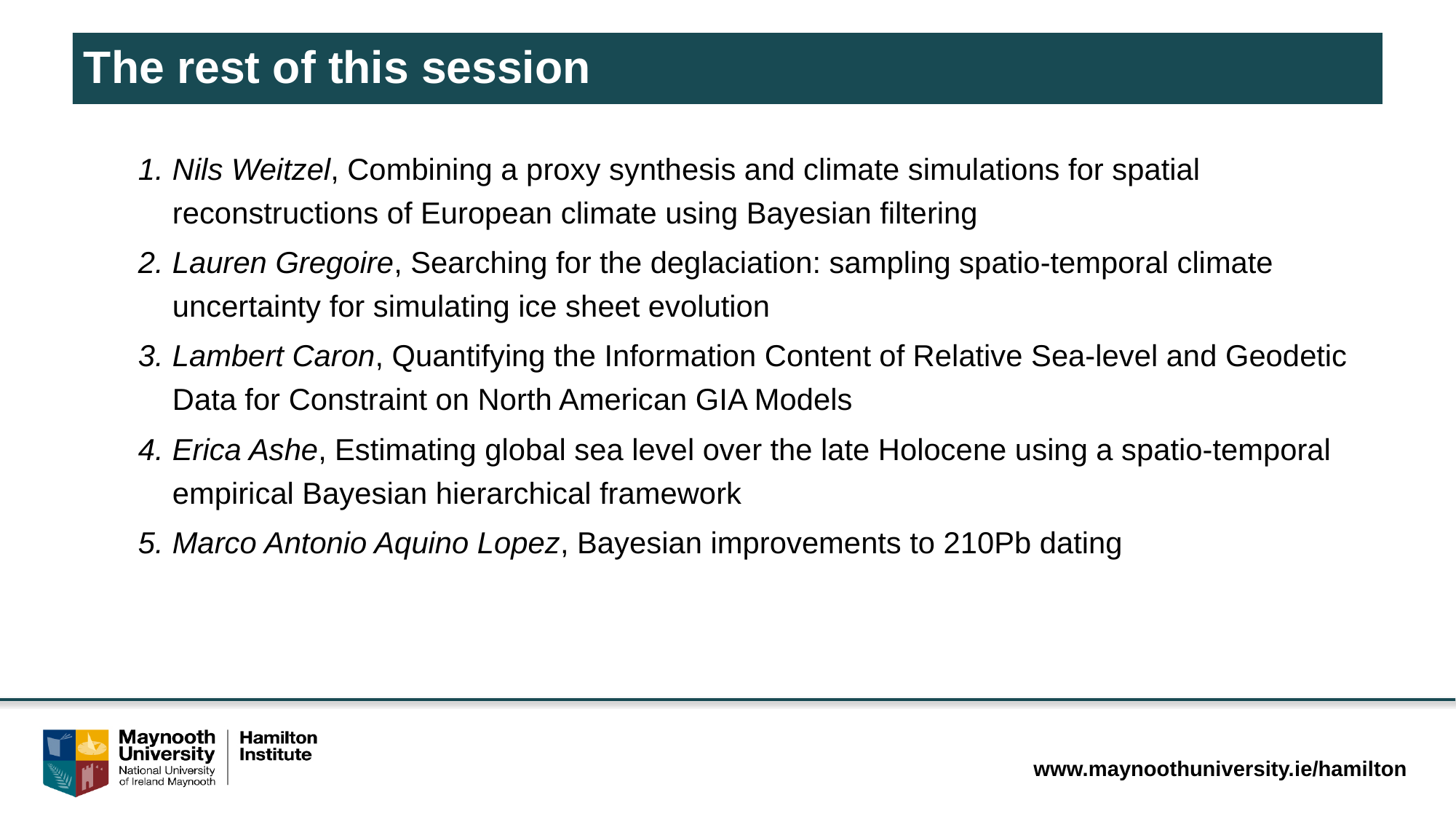

# The rest of this session
Nils Weitzel, Combining a proxy synthesis and climate simulations for spatial reconstructions of European climate using Bayesian filtering
Lauren Gregoire, Searching for the deglaciation: sampling spatio-temporal climate uncertainty for simulating ice sheet evolution
Lambert Caron, Quantifying the Information Content of Relative Sea-level and Geodetic Data for Constraint on North American GIA Models
Erica Ashe, Estimating global sea level over the late Holocene using a spatio-temporal empirical Bayesian hierarchical framework
Marco Antonio Aquino Lopez, Bayesian improvements to 210Pb dating